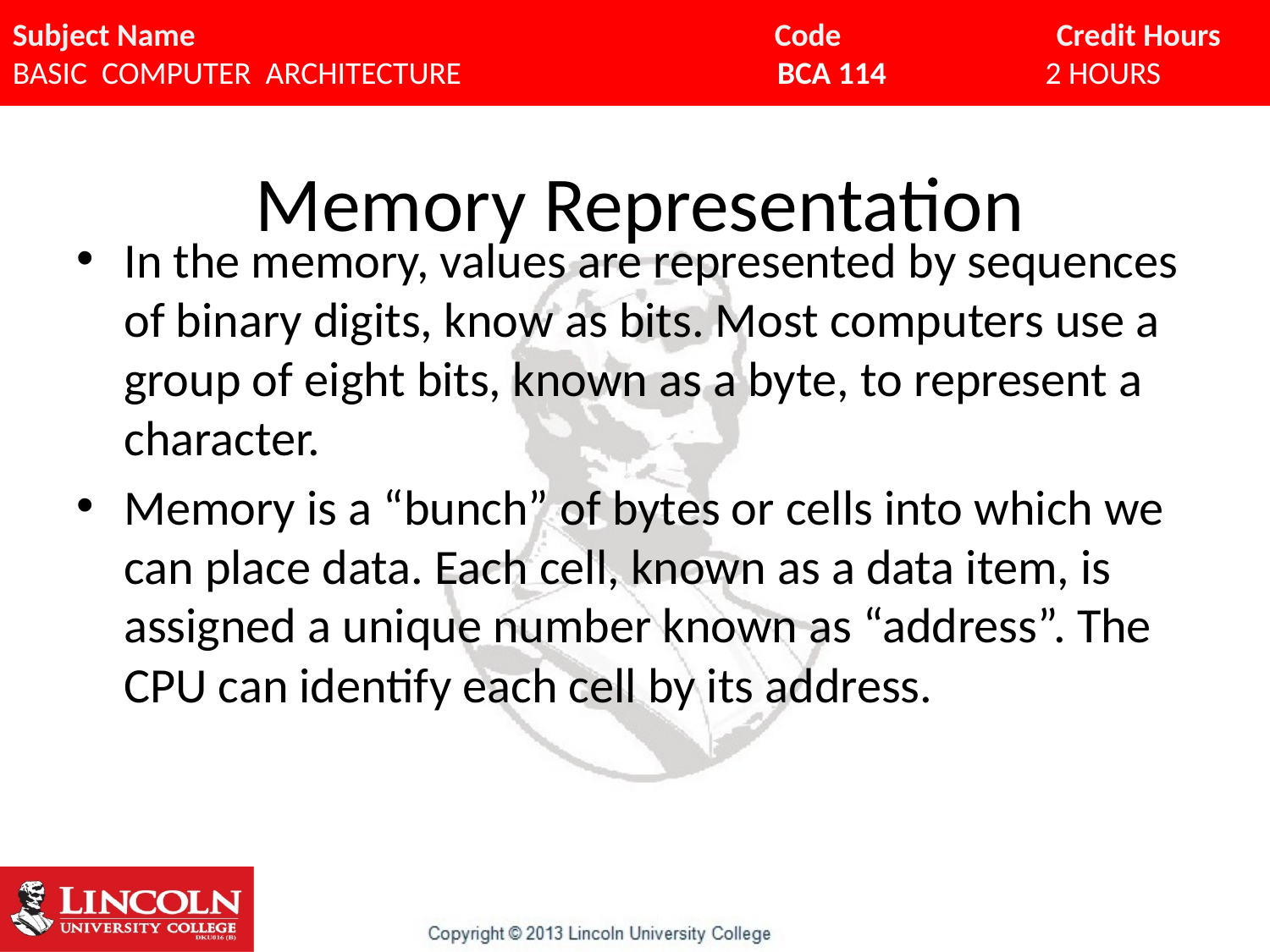

# Memory Representation
In the memory, values are represented by sequences of binary digits, know as bits. Most computers use a group of eight bits, known as a byte, to represent a character.
Memory is a “bunch” of bytes or cells into which we can place data. Each cell, known as a data item, is assigned a unique number known as “address”. The CPU can identify each cell by its address.